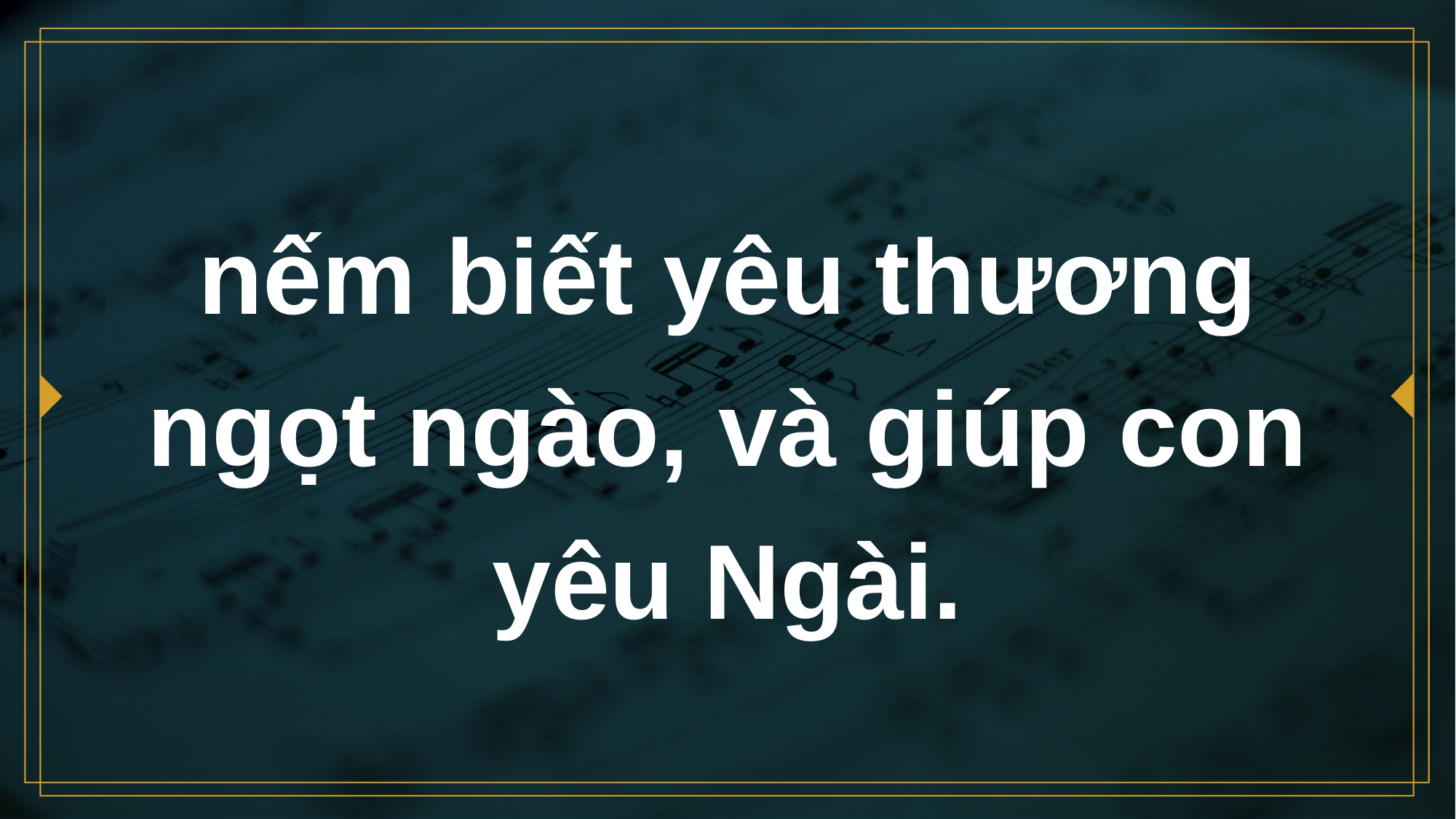

# nếm biết yêu thương ngọt ngào, và giúp con yêu Ngài.